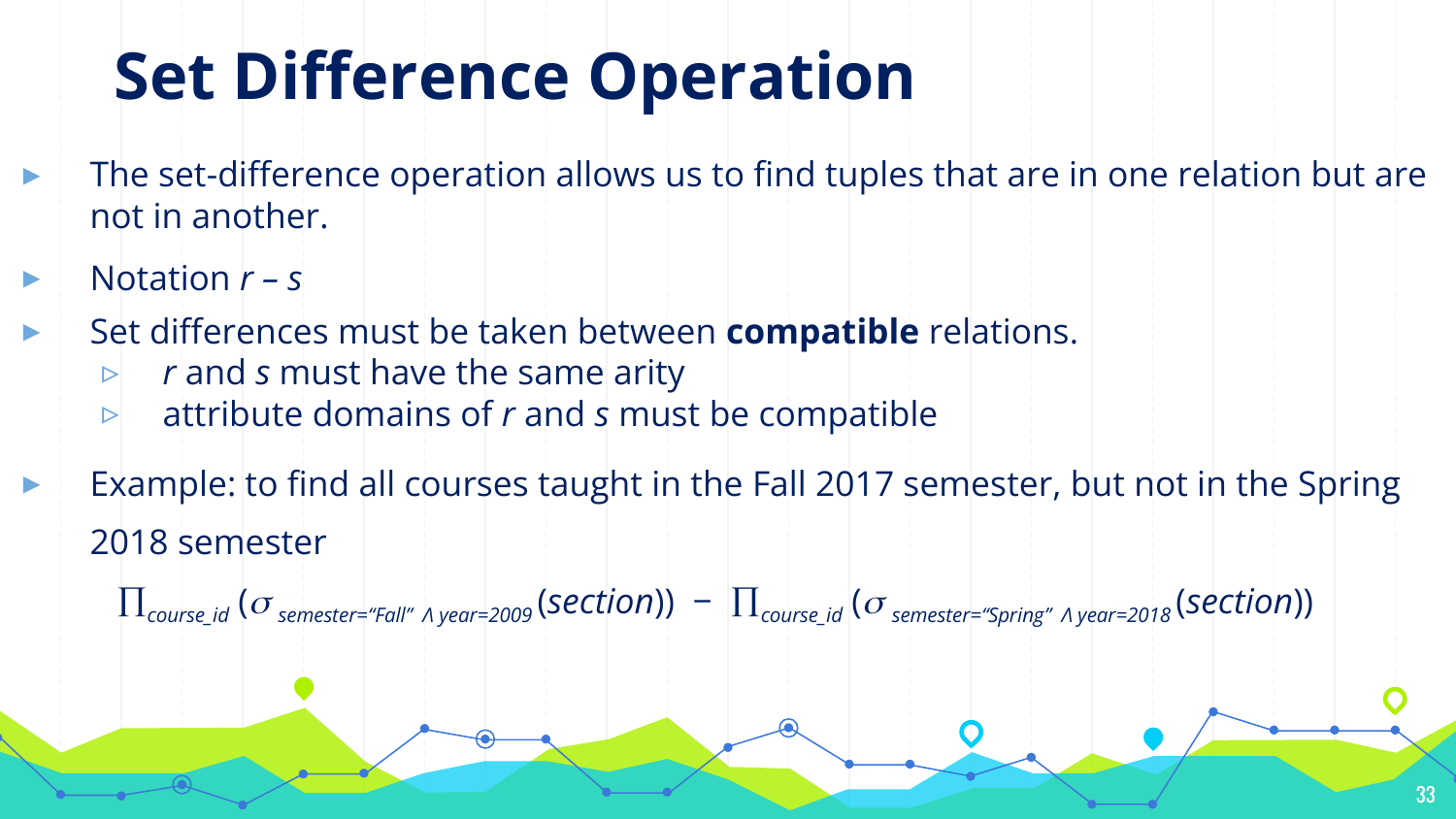

Set Difference Operation
The set-difference operation allows us to find tuples that are in one relation but are not in another.
Notation r – s
Set differences must be taken between compatible relations.
r and s must have the same arity
attribute domains of r and s must be compatible
Example: to find all courses taught in the Fall 2017 semester, but not in the Spring 2018 semester
   ∏course_id (σ semester=“Fall”  Λ year=2009 (section))  −  ∏course_id (σ semester=“Spring”  Λ year=2018 (section))

33